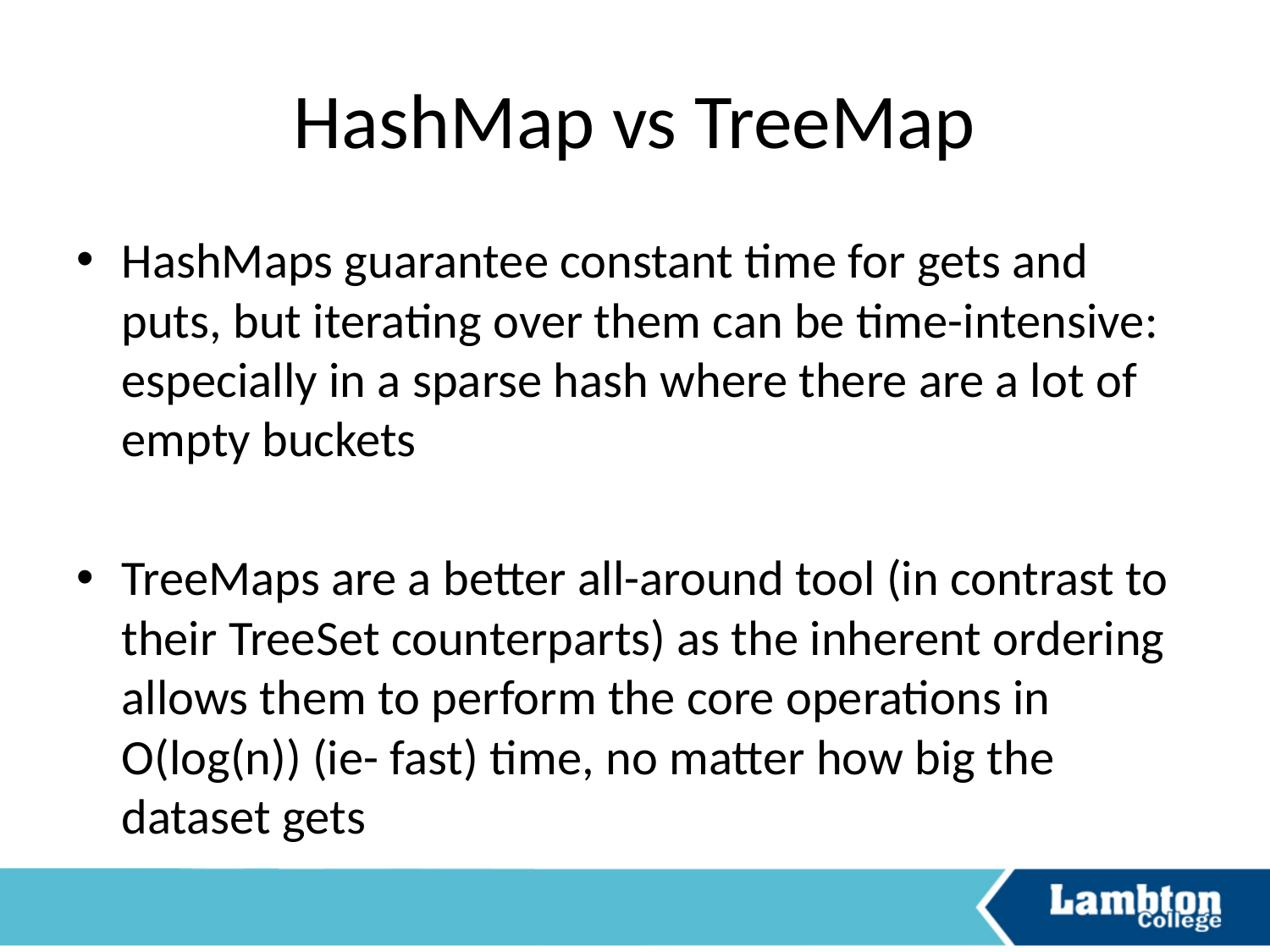

# HashMap vs TreeMap
HashMaps guarantee constant time for gets and puts, but iterating over them can be time-intensive: especially in a sparse hash where there are a lot of empty buckets

TreeMaps are a better all-around tool (in contrast to their TreeSet counterparts) as the inherent ordering allows them to perform the core operations in O(log(n)) (ie- fast) time, no matter how big the dataset gets